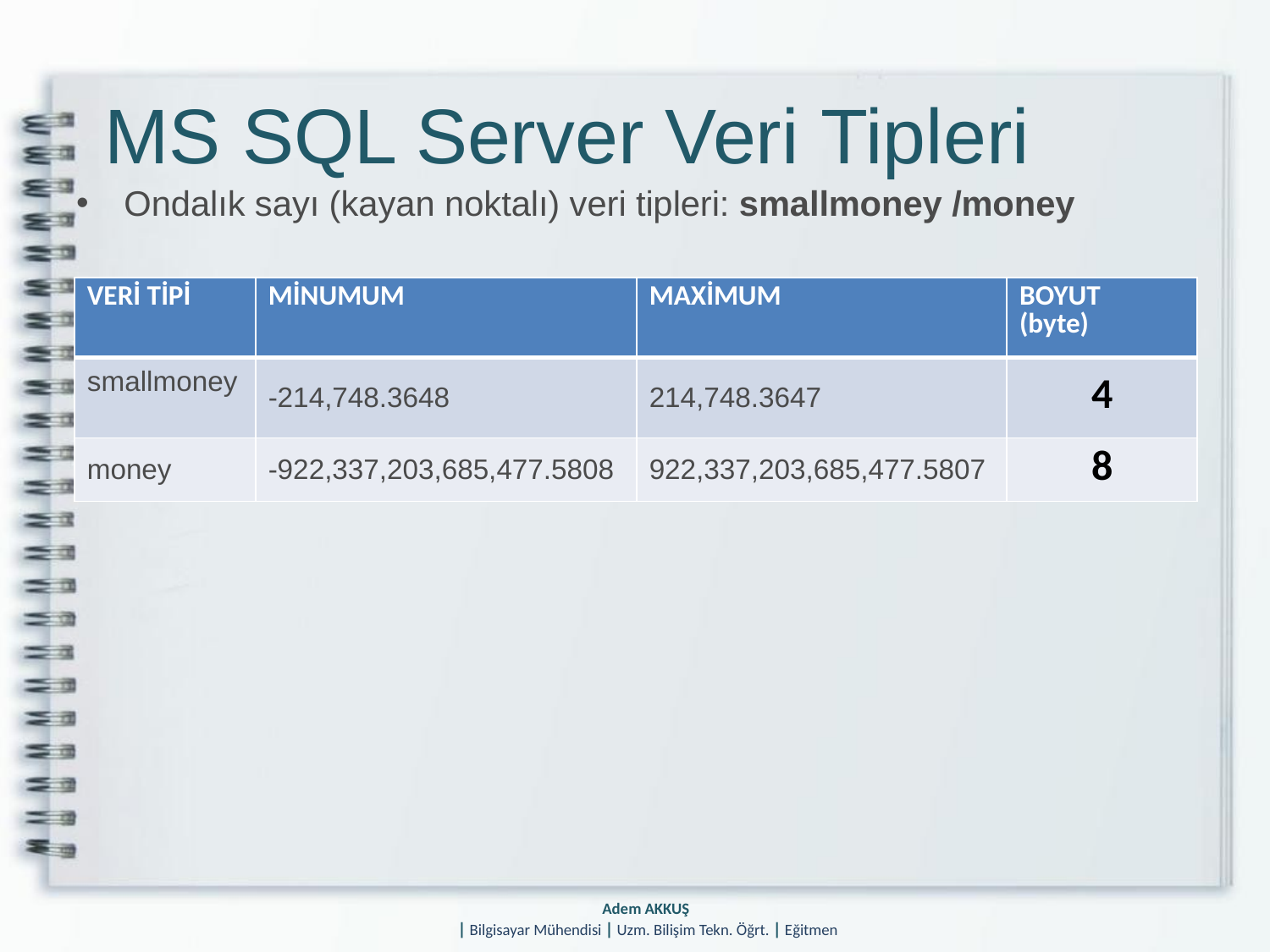

# MS SQL Server Veri Tipleri
Ondalık sayı (kayan noktalı) veri tipleri: smallmoney /money

| VERİ TİPİ | MİNUMUM | MAXİMUM | BOYUT (byte) |
| --- | --- | --- | --- |
| smallmoney | -214,748.3648 | 214,748.3647 | 4 |
| money | -922,337,203,685,477.5808 | 922,337,203,685,477.5807 | 8 |
Adem AKKUŞ
| Bilgisayar Mühendisi | Uzm. Bilişim Tekn. Öğrt. | Eğitmen